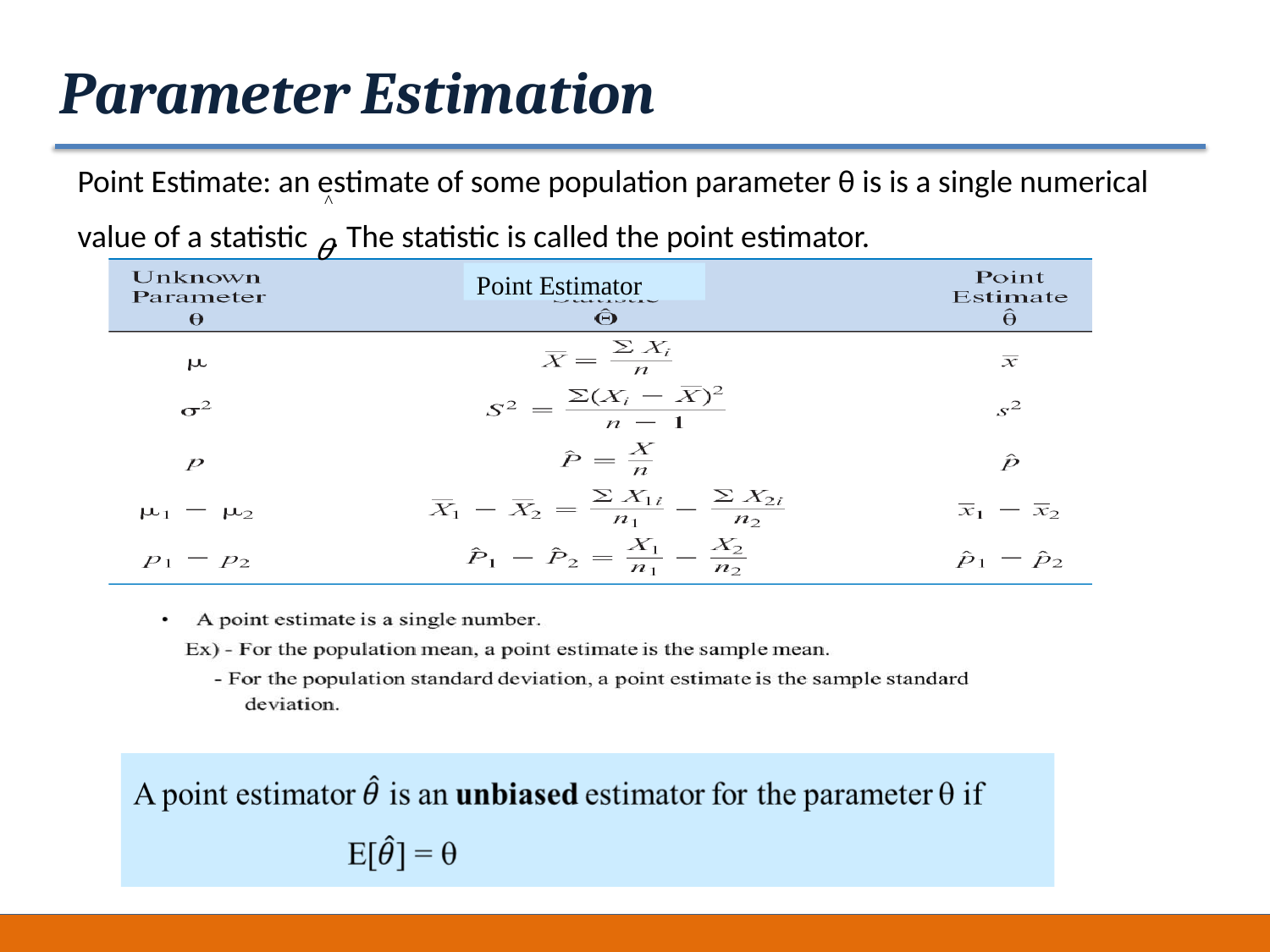

# Parameter Estimation

Point Estimate: an estimate of some population parameter θ is is a single numerical
^
value of a statistic θ. The statistic is called the point estimator.

Point Estimator